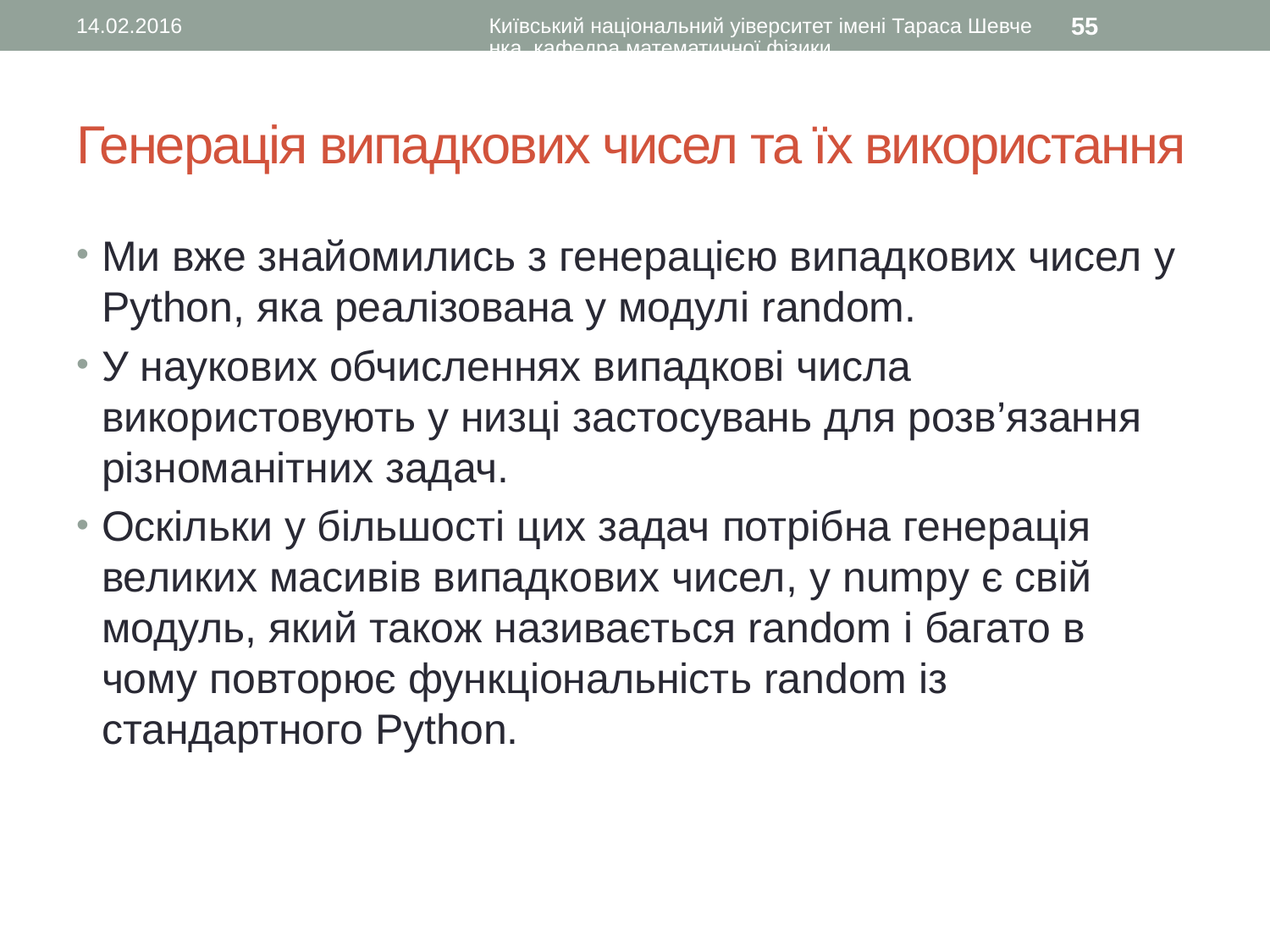

14.02.2016
Київський національний уіверситет імені Тараса Шевченка, кафедра математичної фізики
55
# Генерація випадкових чисел та їх використання
Ми вже знайомились з генерацією випадкових чисел у Python, яка реалізована у модулі random.
У наукових обчисленнях випадкові числа використовують у низці застосувань для розв’язання різноманітних задач.
Оскільки у більшості цих задач потрібна генерація великих масивів випадкових чисел, у numpy є свій модуль, який також називається random і багато в чому повторює функціональність random із стандартного Python.